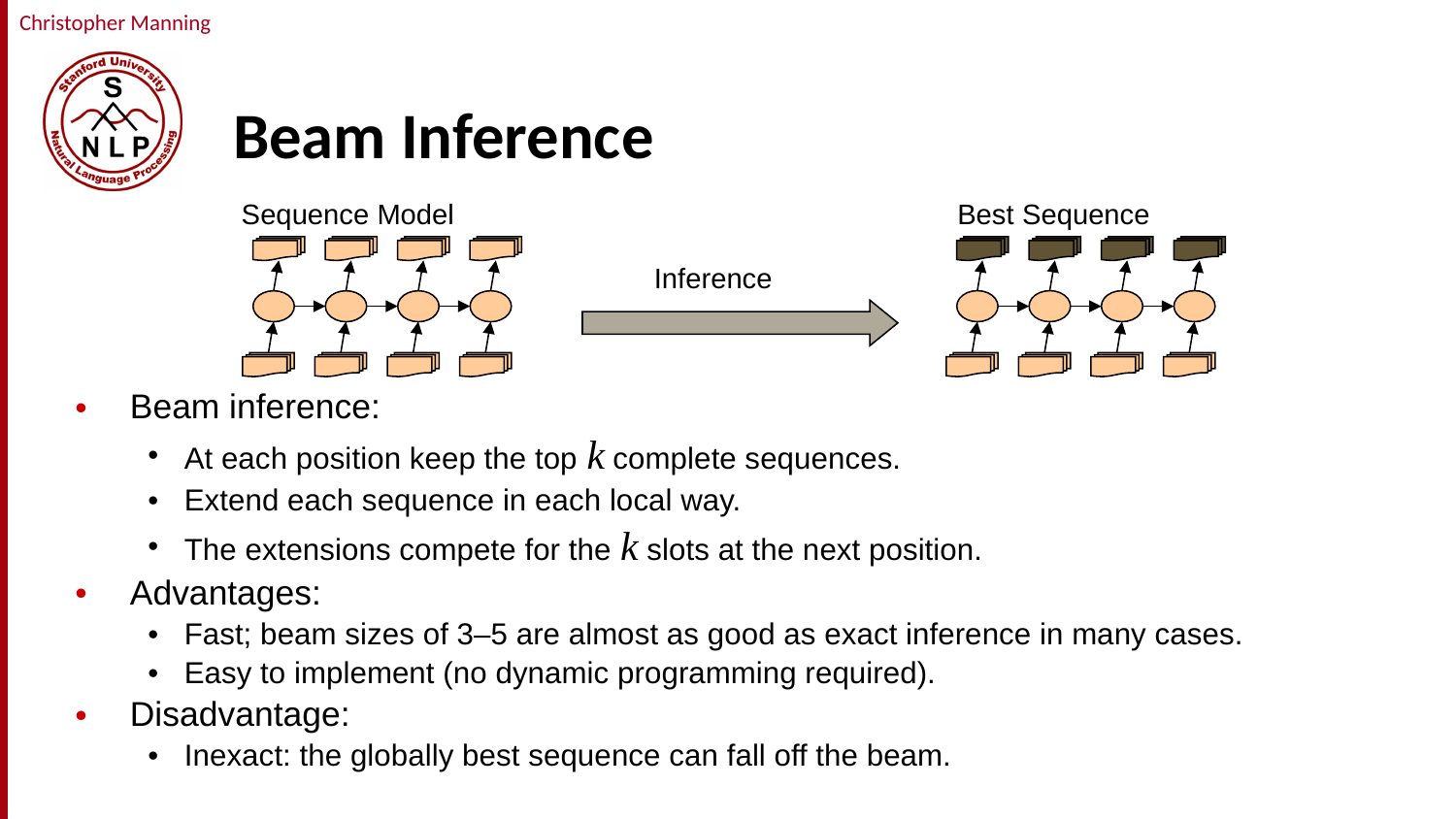

# Beam Inference
Sequence Model
Best Sequence

Inference

Beam inference:
At each position keep the top k complete sequences.
Extend each sequence in each local way.
The extensions compete for the k slots at the next position.
Advantages:
Fast; beam sizes of 3–5 are almost as good as exact inference in many cases.
Easy to implement (no dynamic programming required).
Disadvantage:
Inexact: the globally best sequence can fall off the beam.